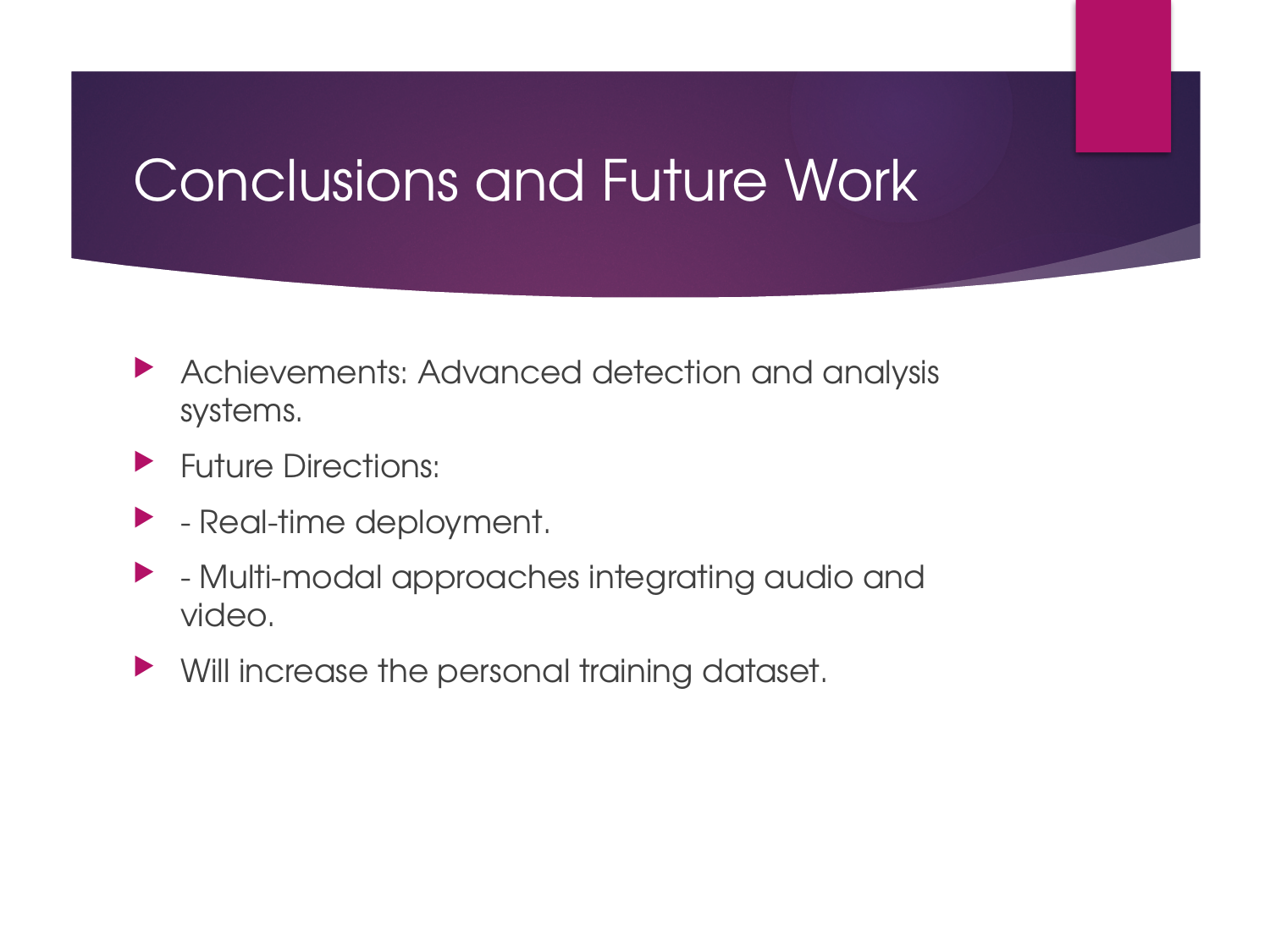

# Conclusions and Future Work
Achievements: Advanced detection and analysis systems.
Future Directions:
- Real-time deployment.
- Multi-modal approaches integrating audio and video.
Will increase the personal training dataset.